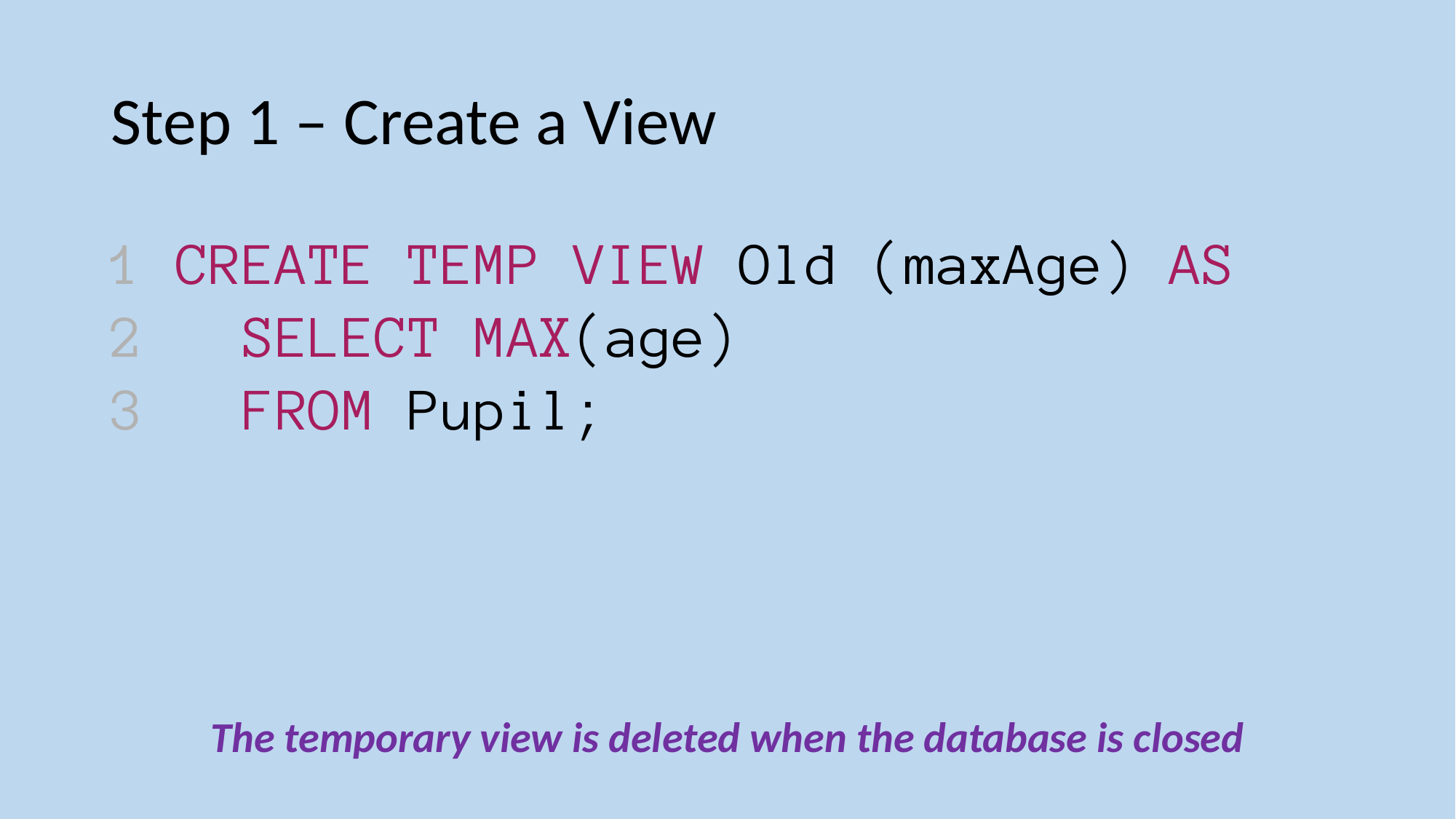

# Step 1 – Create a View
1 CREATE TEMP VIEW Old (maxAge) AS
2   SELECT MAX(age)
3   FROM Pupil;
The temporary view is deleted when the database is closed